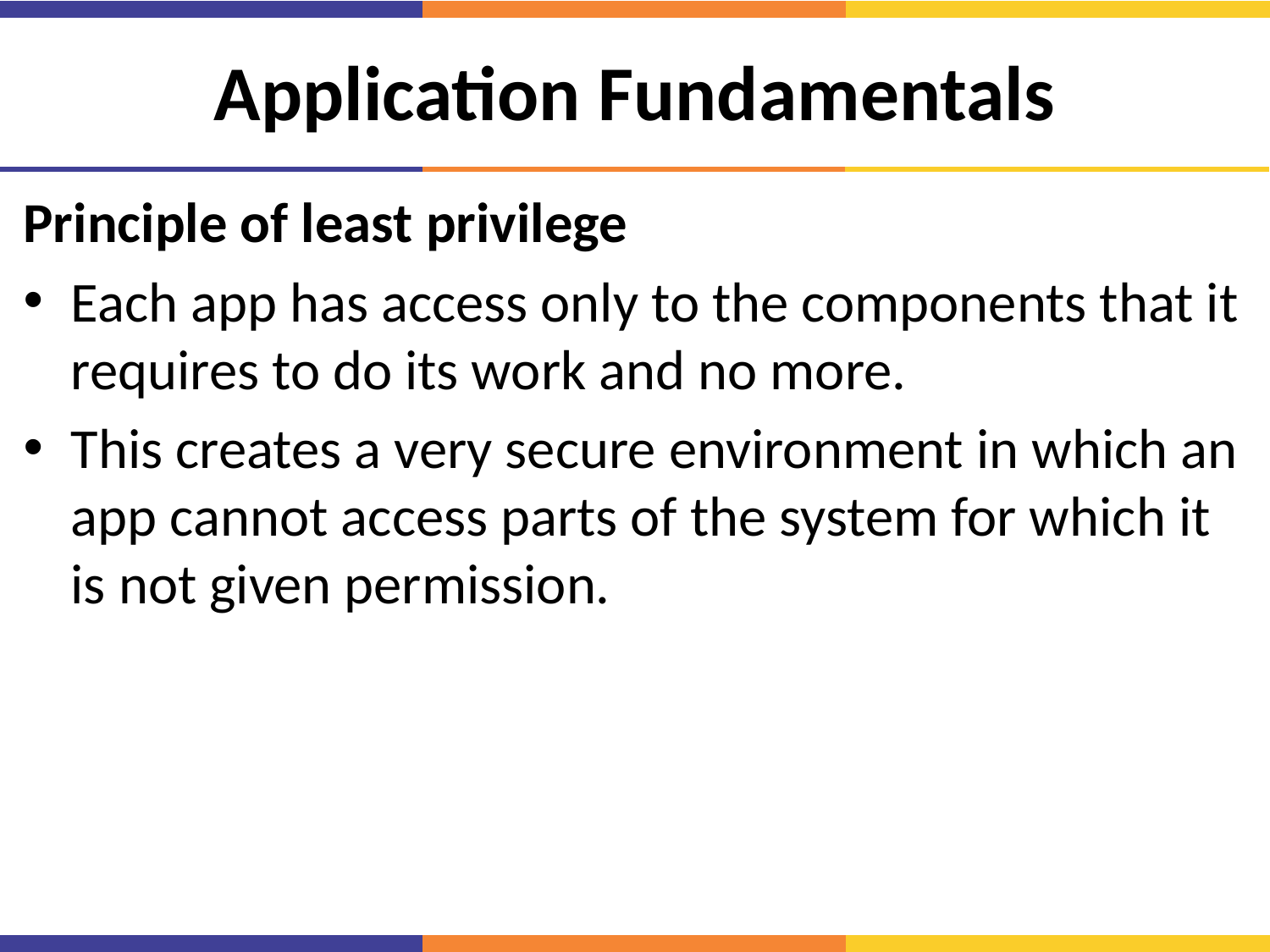

# Application Fundamentals
Principle of least privilege
Each app has access only to the components that it requires to do its work and no more.
This creates a very secure environment in which an app cannot access parts of the system for which it is not given permission.